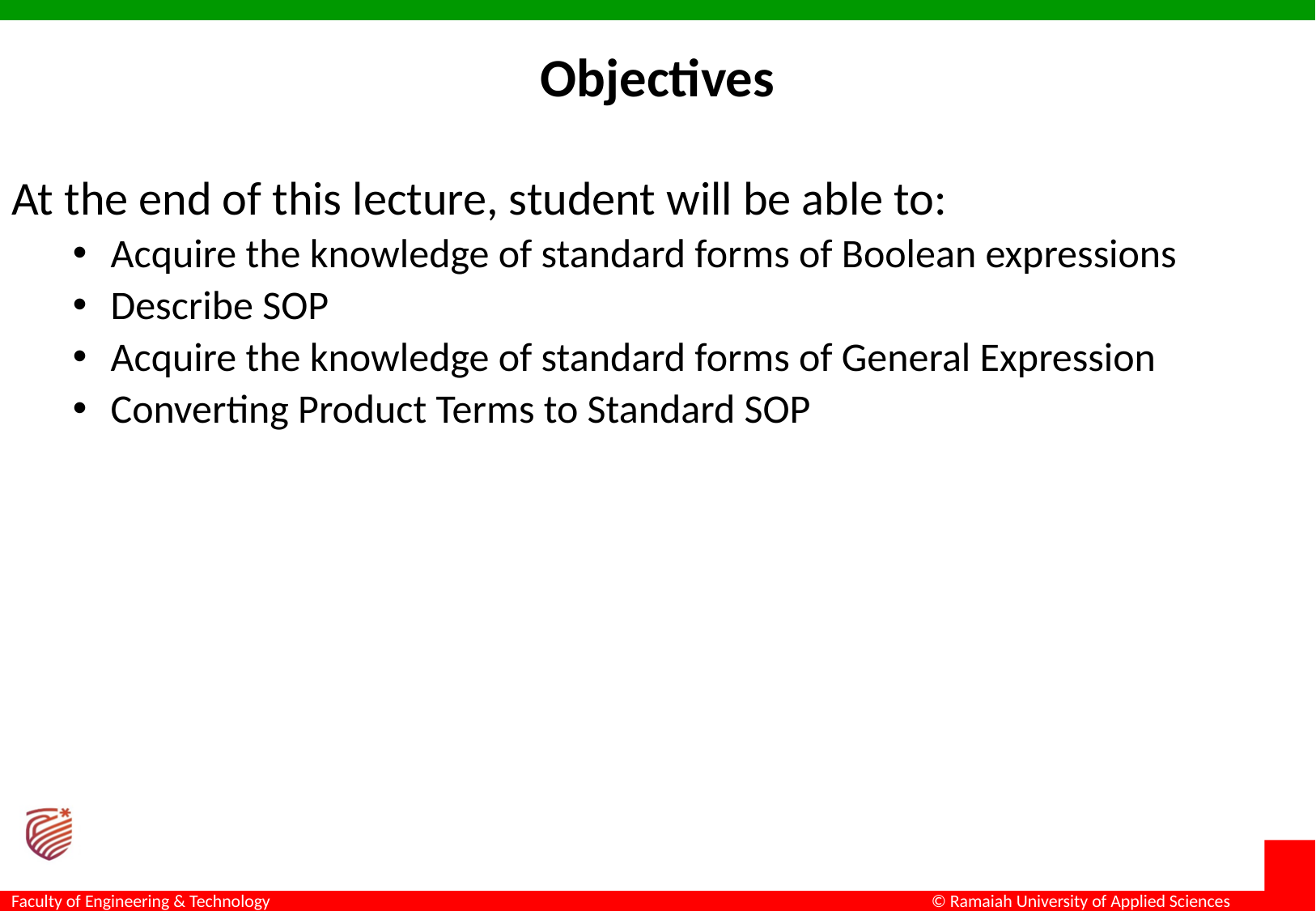

# Objectives
At the end of this lecture, student will be able to:
Acquire the knowledge of standard forms of Boolean expressions
Describe SOP
Acquire the knowledge of standard forms of General Expression
Converting Product Terms to Standard SOP